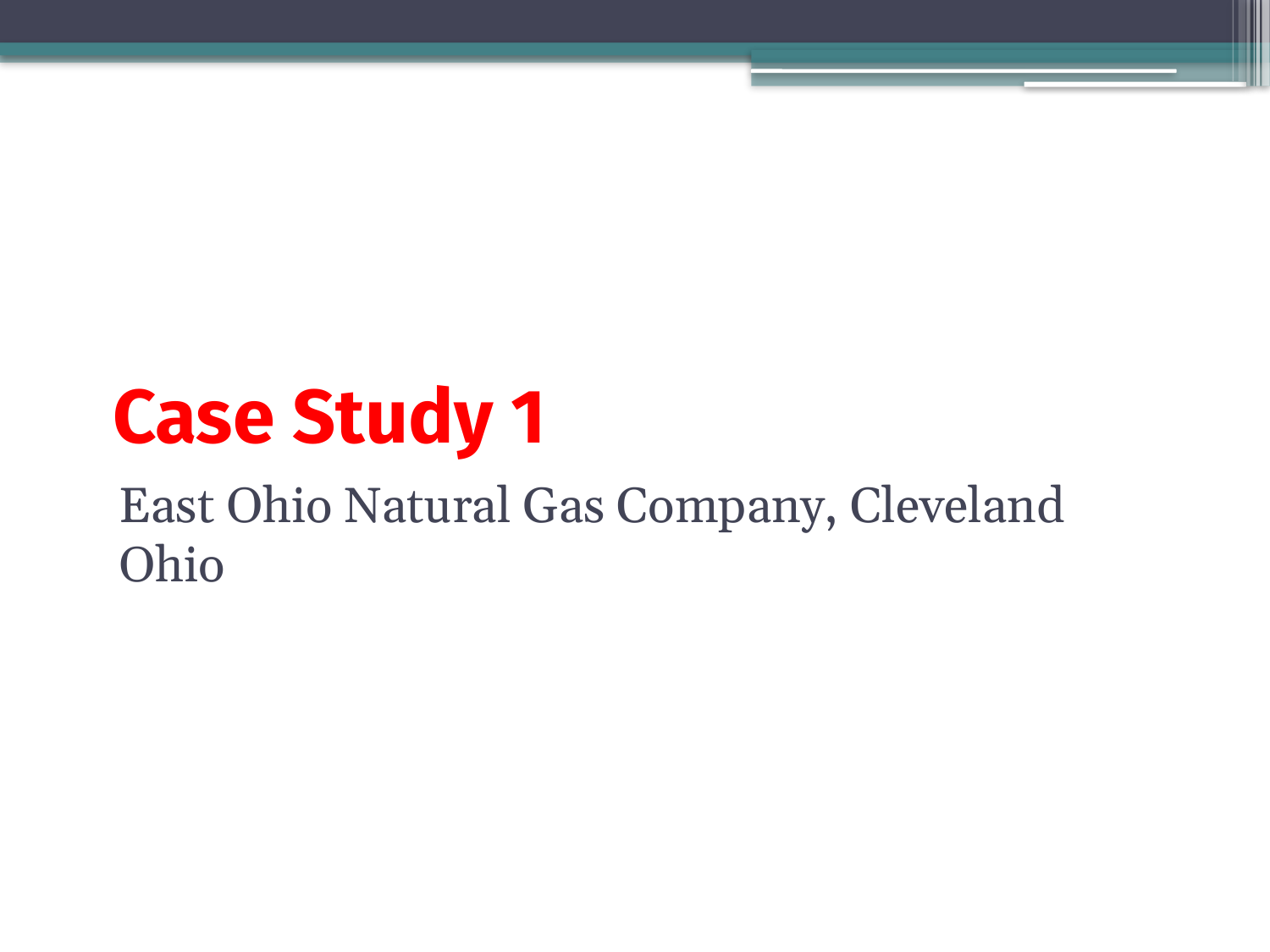

# Case Study 1
East Ohio Natural Gas Company, Cleveland Ohio